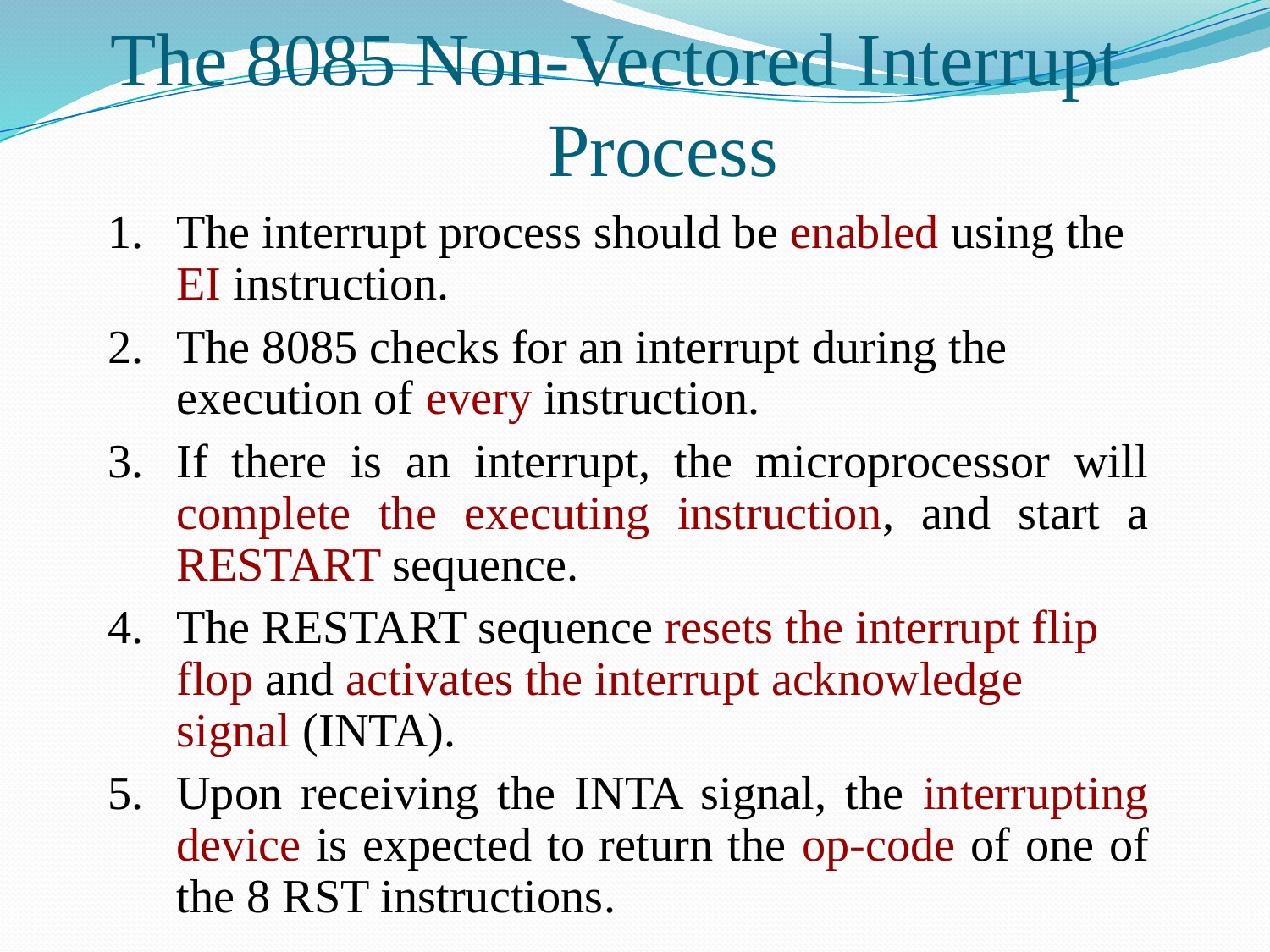

# The 8085 Non-Vectored Interrupt Process
The interrupt process should be enabled using the EI instruction.
The 8085 checks for an interrupt during the execution of every instruction.
If there is an interrupt, the microprocessor will complete the executing instruction, and start a RESTART sequence.
The RESTART sequence resets the interrupt flip flop and activates the interrupt acknowledge signal (INTA).
Upon receiving the INTA signal, the interrupting device is expected to return the op-code of one of the 8 RST instructions.